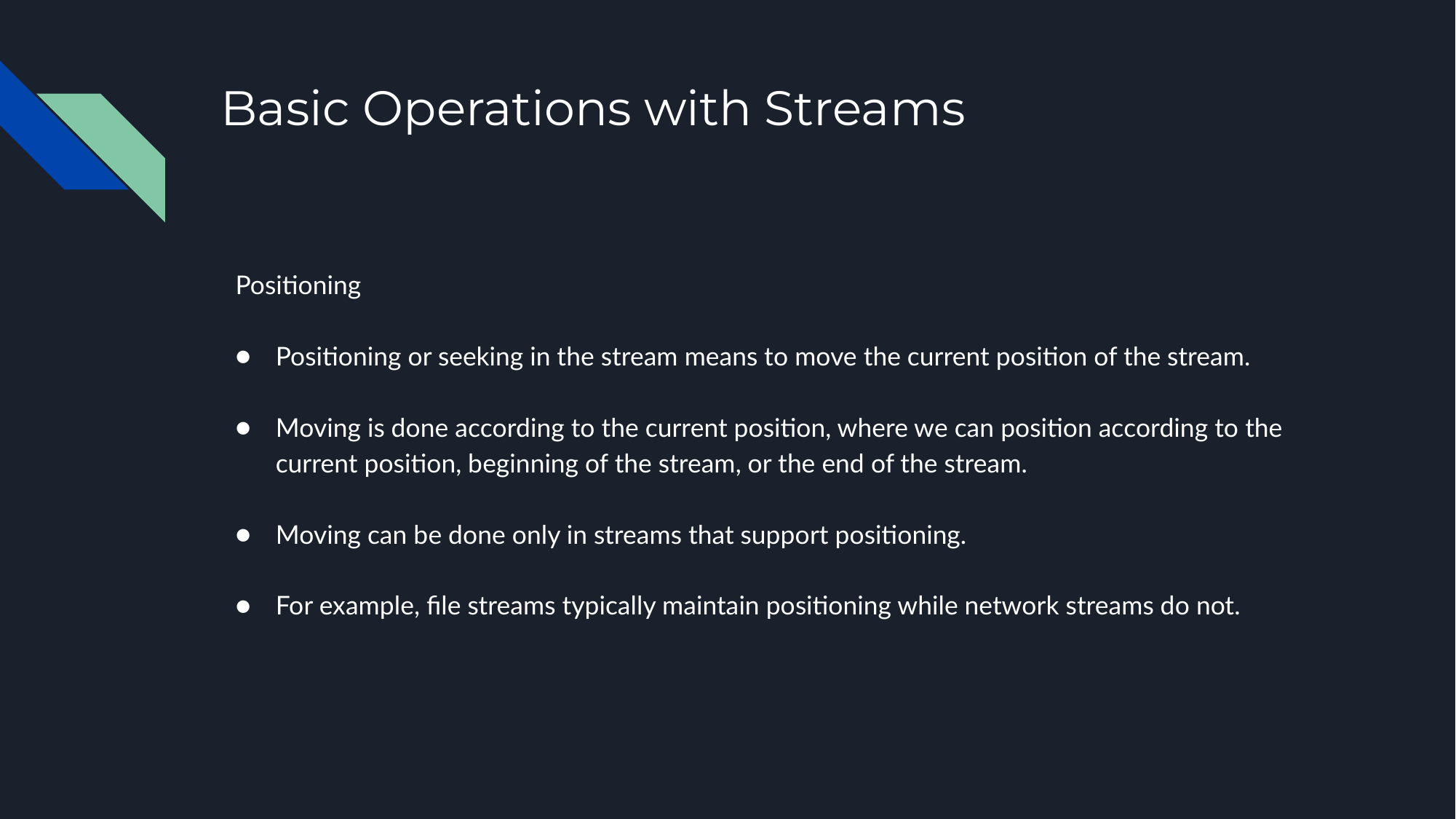

# Basic Operations with Streams
Positioning

Positioning or seeking in the stream means to move the current position of the stream.

Moving is done according to the current position, where we can position according to the current position, beginning of the stream, or the end of the stream.

Moving can be done only in streams that support positioning.

For example, file streams typically maintain positioning while network streams do not.